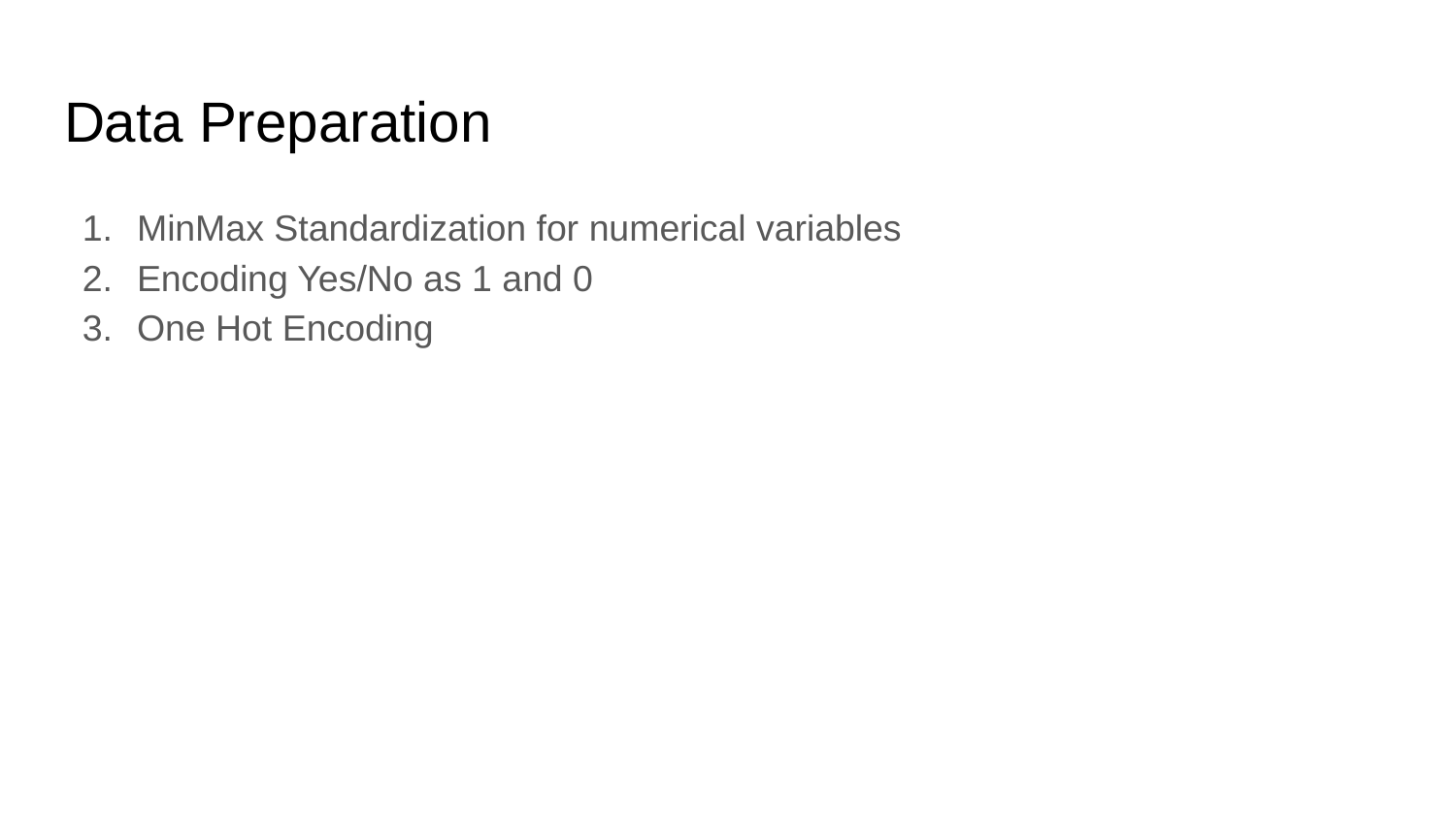

# Data Preparation
MinMax Standardization for numerical variables
Encoding Yes/No as 1 and 0
One Hot Encoding